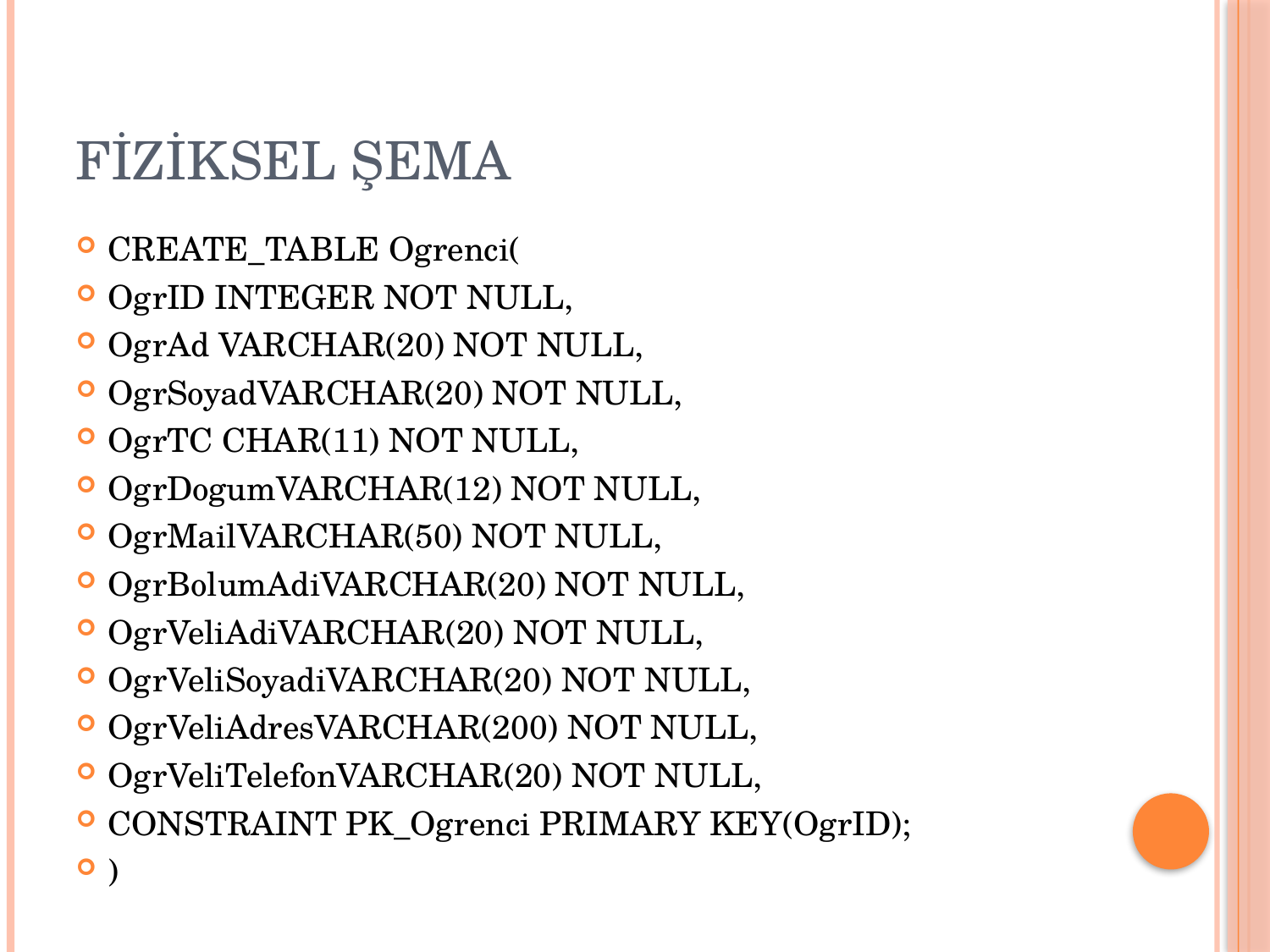

# Fiziksel şema
CREATE_TABLE Ogrenci(
OgrID INTEGER NOT NULL,
OgrAd VARCHAR(20) NOT NULL,
OgrSoyadVARCHAR(20) NOT NULL,
OgrTC CHAR(11) NOT NULL,
OgrDogumVARCHAR(12) NOT NULL,
OgrMailVARCHAR(50) NOT NULL,
OgrBolumAdiVARCHAR(20) NOT NULL,
OgrVeliAdiVARCHAR(20) NOT NULL,
OgrVeliSoyadiVARCHAR(20) NOT NULL,
OgrVeliAdresVARCHAR(200) NOT NULL,
OgrVeliTelefonVARCHAR(20) NOT NULL,
CONSTRAINT PK_Ogrenci PRIMARY KEY(OgrID);
)